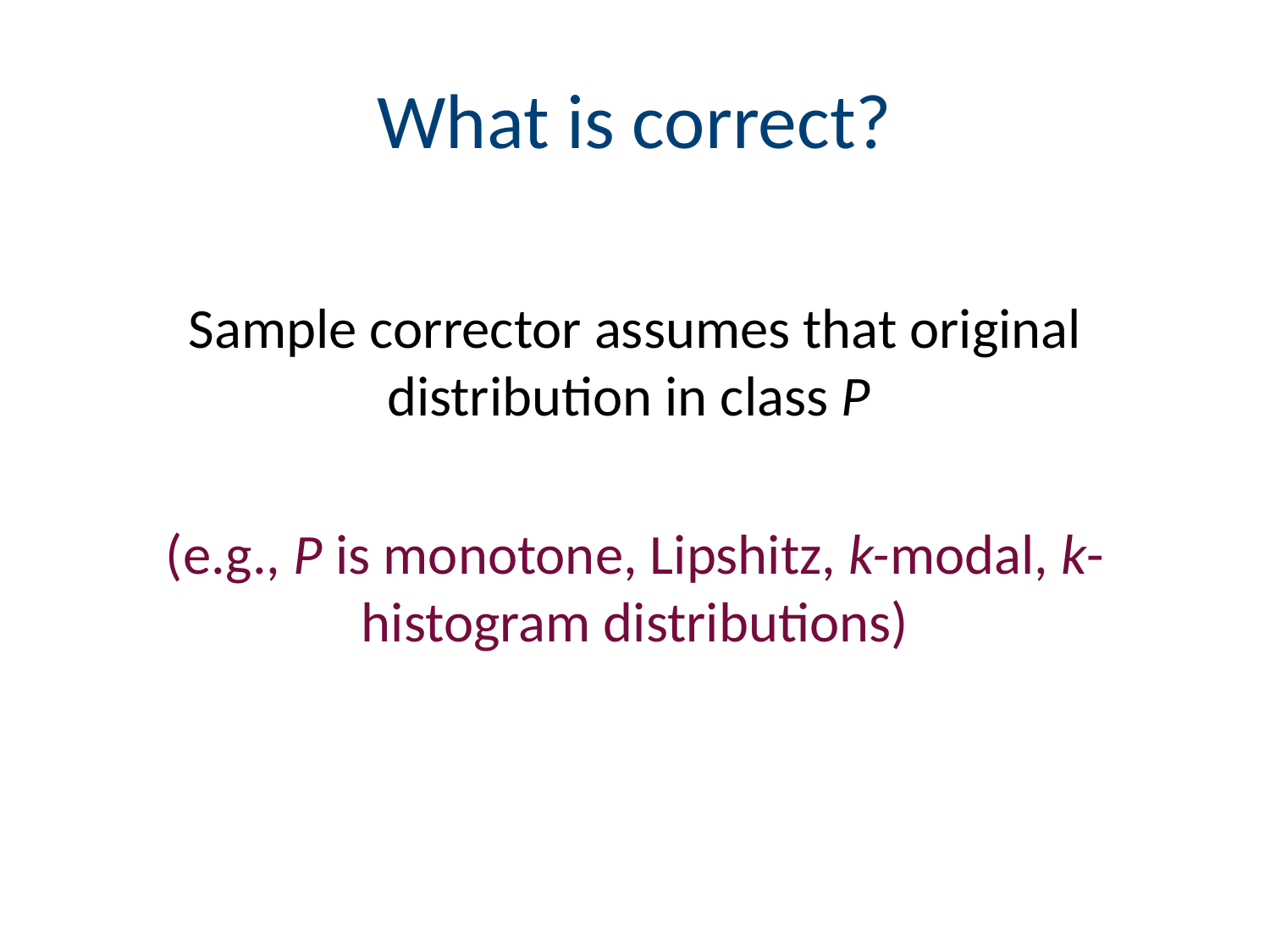

# What is correct?
Sample corrector assumes that original distribution in class P

(e.g., P is monotone, Lipshitz, k-modal, k-histogram distributions)